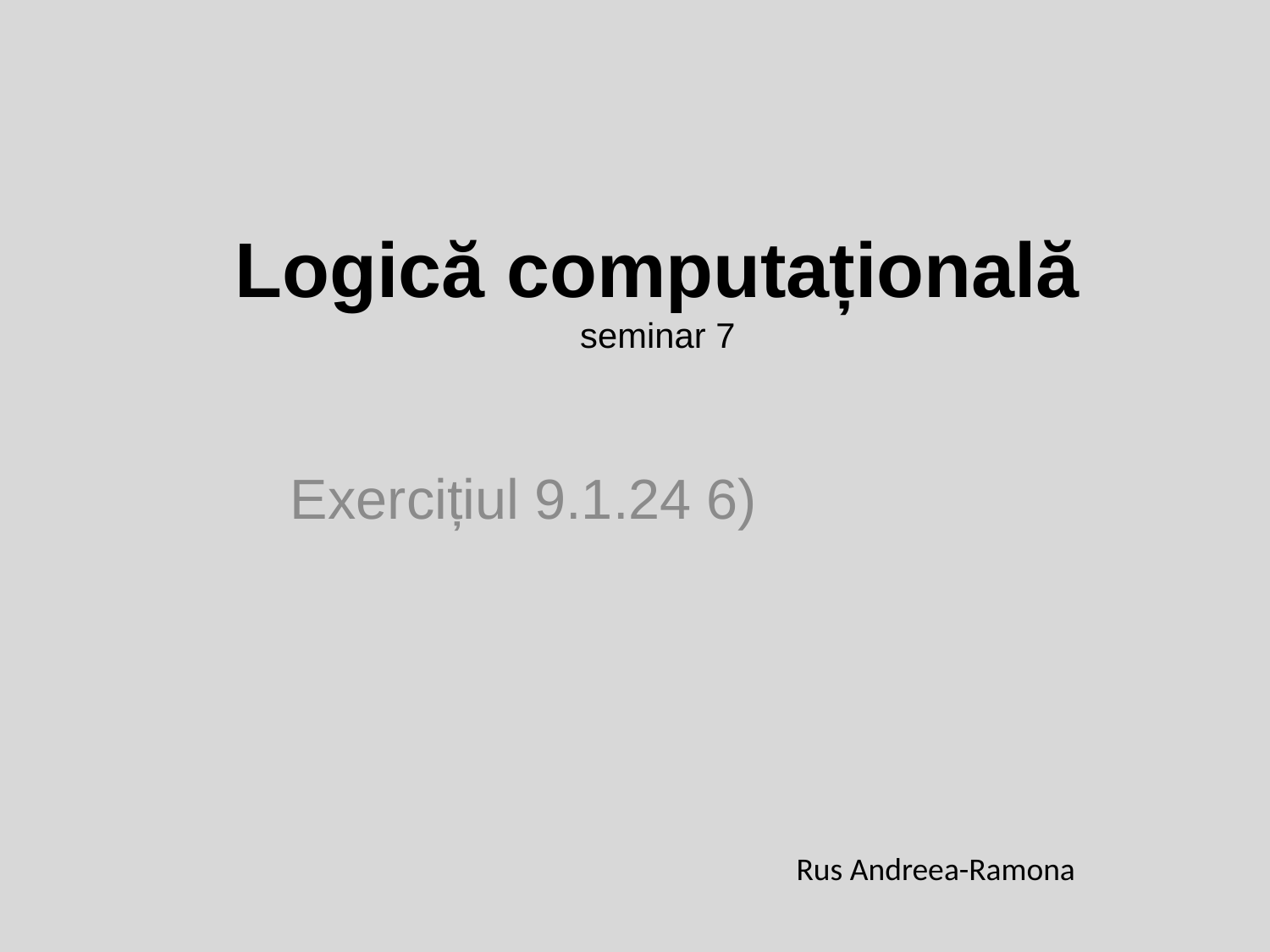

# Logică computațională seminar 7
Exercițiul 9.1.24 6)

Rus Andreea-Ramona